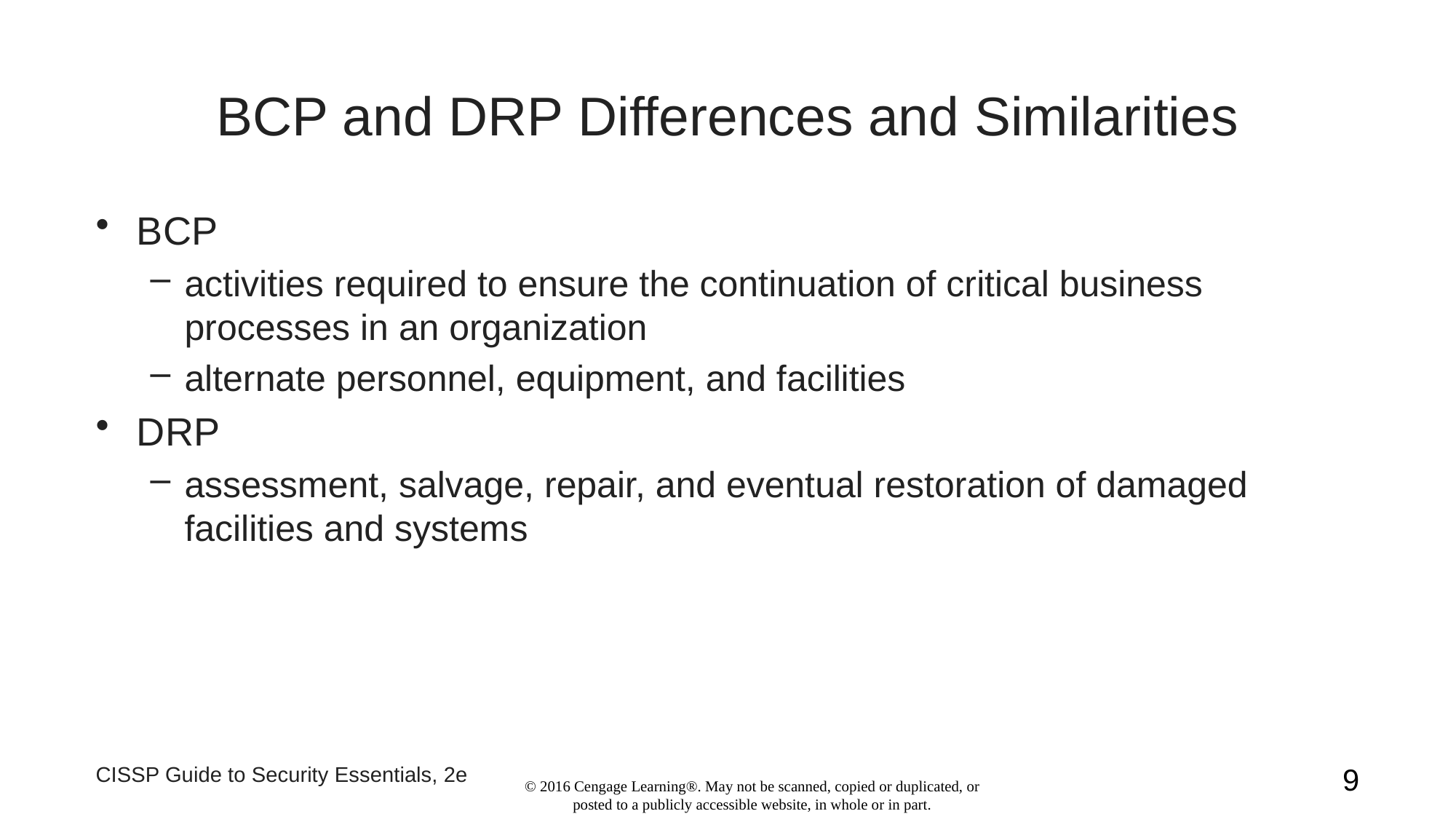

# BCP and DRP Differences and Similarities
BCP
activities required to ensure the continuation of critical business processes in an organization
alternate personnel, equipment, and facilities
DRP
assessment, salvage, repair, and eventual restoration of damaged facilities and systems
CISSP Guide to Security Essentials, 2e
9
© 2016 Cengage Learning®. May not be scanned, copied or duplicated, or posted to a publicly accessible website, in whole or in part.